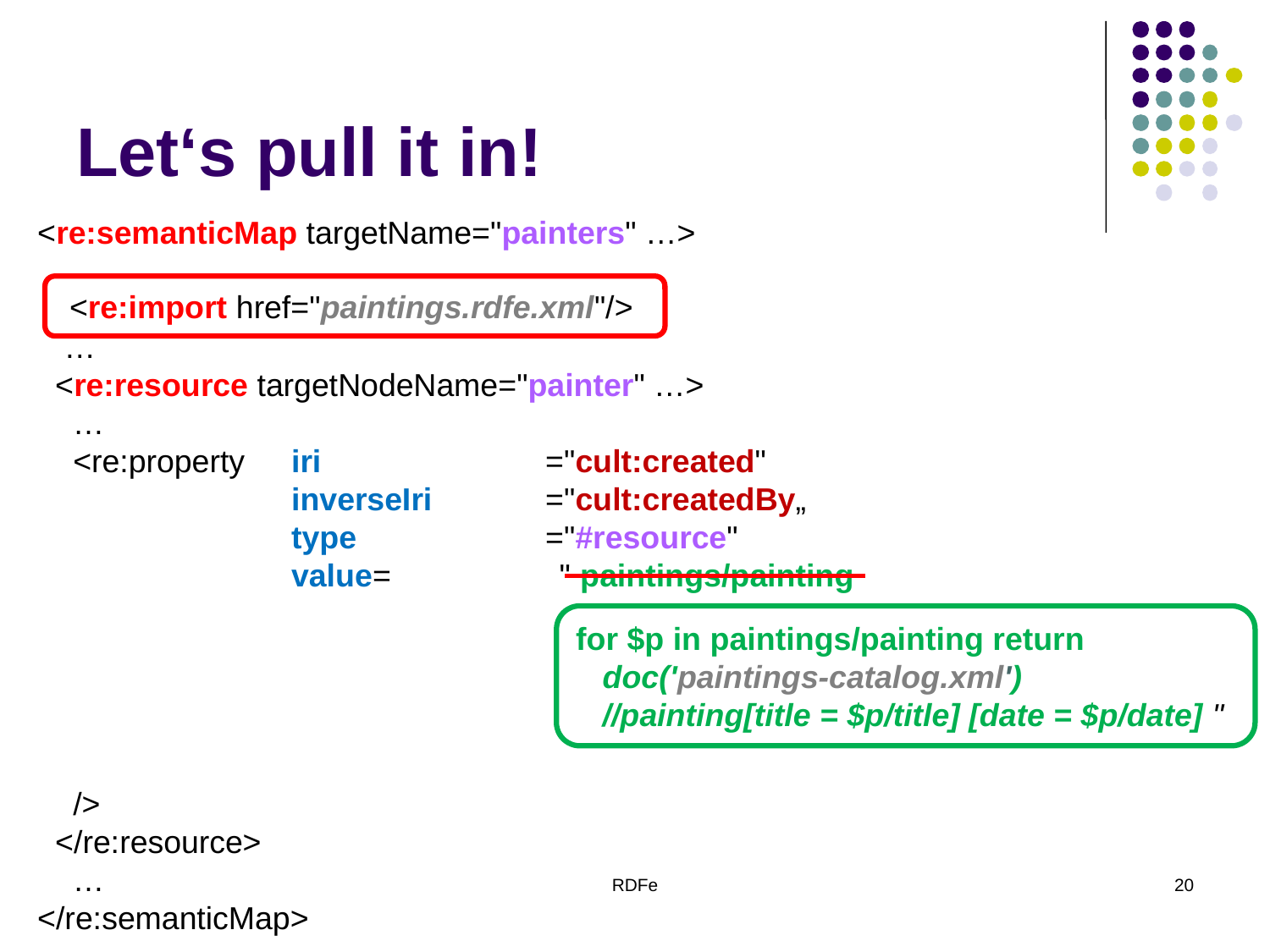

# Let‘s pull it in!
<re:semanticMap targetName="painters" …>

   …
  <re:resource targetNodeName="painter" …>
    …
    <re:property 	iri		="cult:created"
		inverseIri	="cult:createdBy„
		type		="#resource"
		value=                   " paintings/painting

    />
  </re:resource>
    …
</re:semanticMap>
 <re:import href="paintings.rdfe.xml"/>
for $p in paintings/painting return
   doc('paintings-catalog.xml')
   //painting[title = $p/title] [date = $p/date] "
RDFe
20